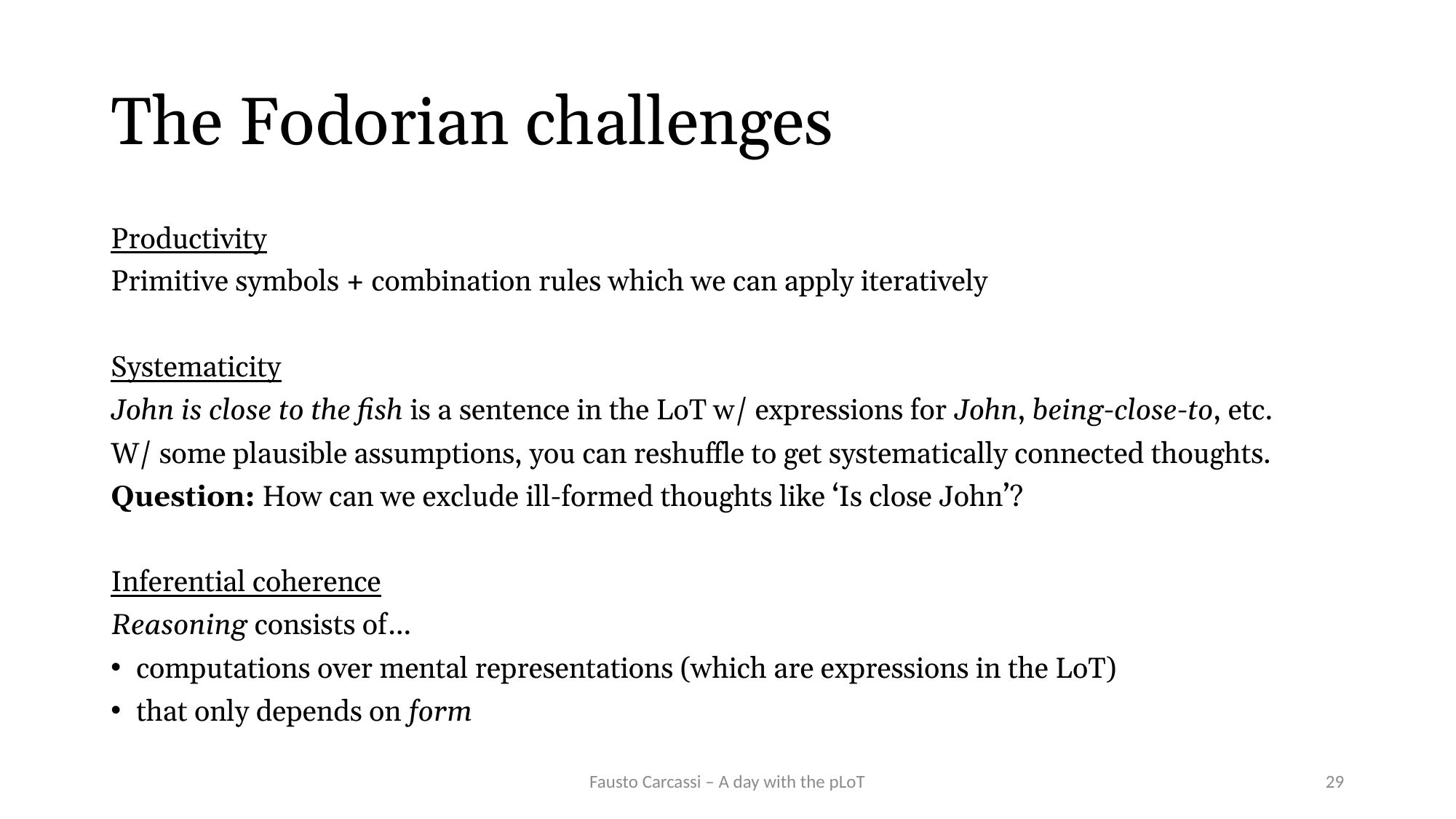

# The Fodorian challenges
Productivity
Primitive symbols + combination rules which we can apply iteratively

Systematicity
John is close to the fish is a sentence in the LoT w/ expressions for John, being-close-to, etc.
W/ some plausible assumptions, you can reshuffle to get systematically connected thoughts.
Question: How can we exclude ill-formed thoughts like ‘Is close John’?

Inferential coherence
Reasoning consists of…
computations over mental representations (which are expressions in the LoT)
that only depends on form
Fausto Carcassi – A day with the pLoT
29